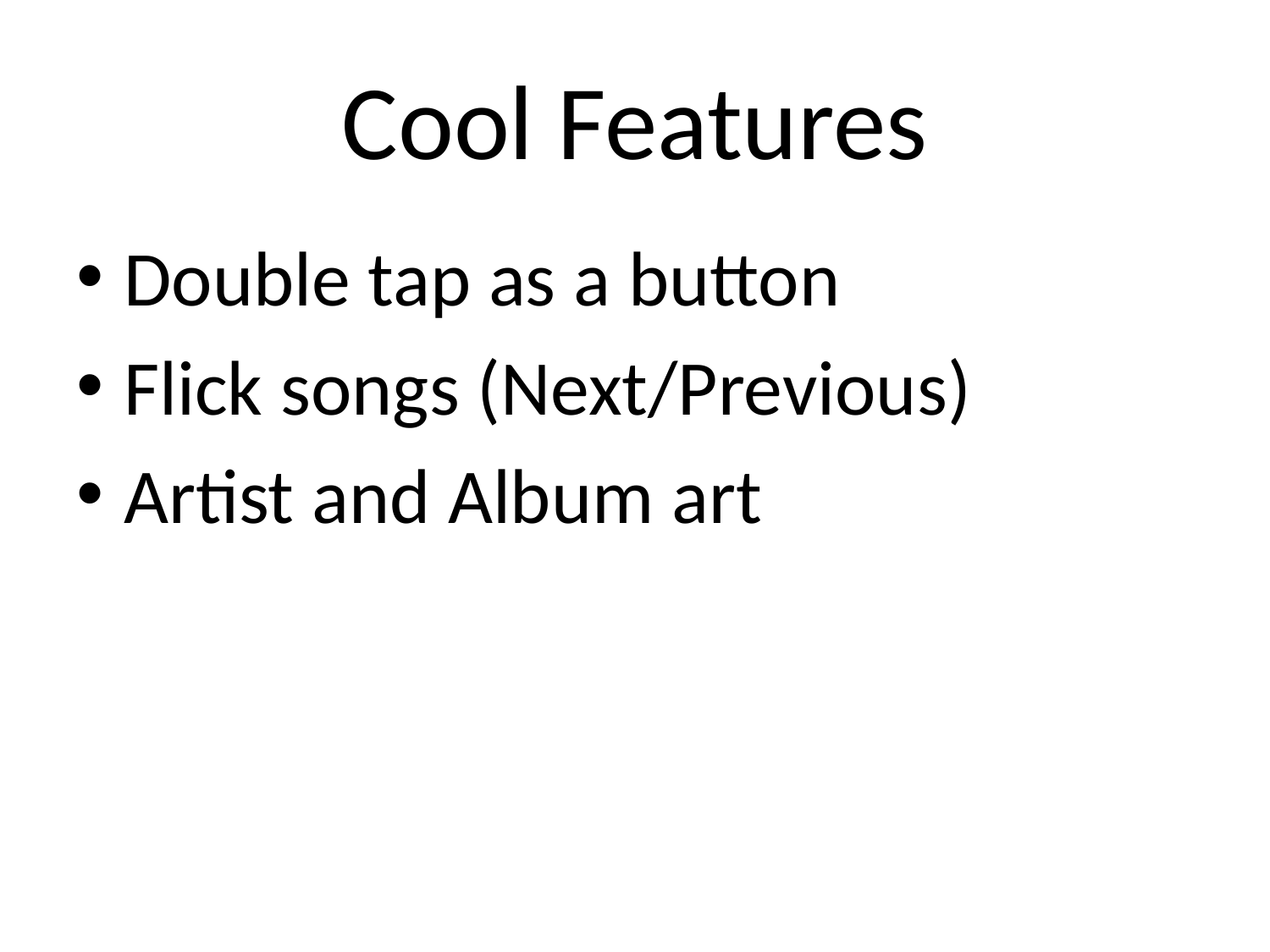

# Cool Features
Double tap as a button
Flick songs (Next/Previous)
Artist and Album art